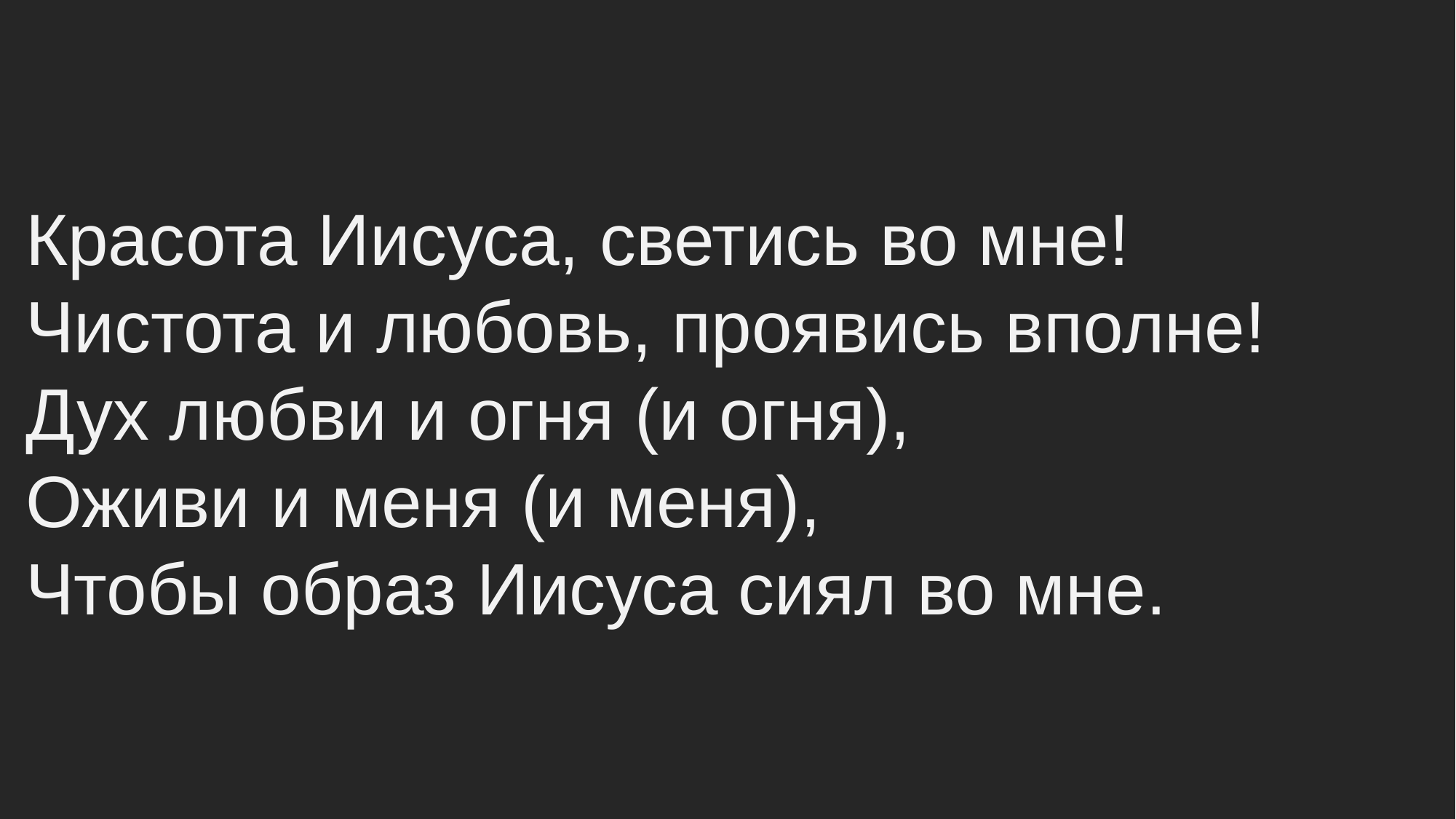

Красота Иисуса, светись во мне!
Чистота и любовь, проявись вполне!
Дух любви и огня (и огня),
Оживи и меня (и меня),
Чтобы образ Иисуса сиял во мне.